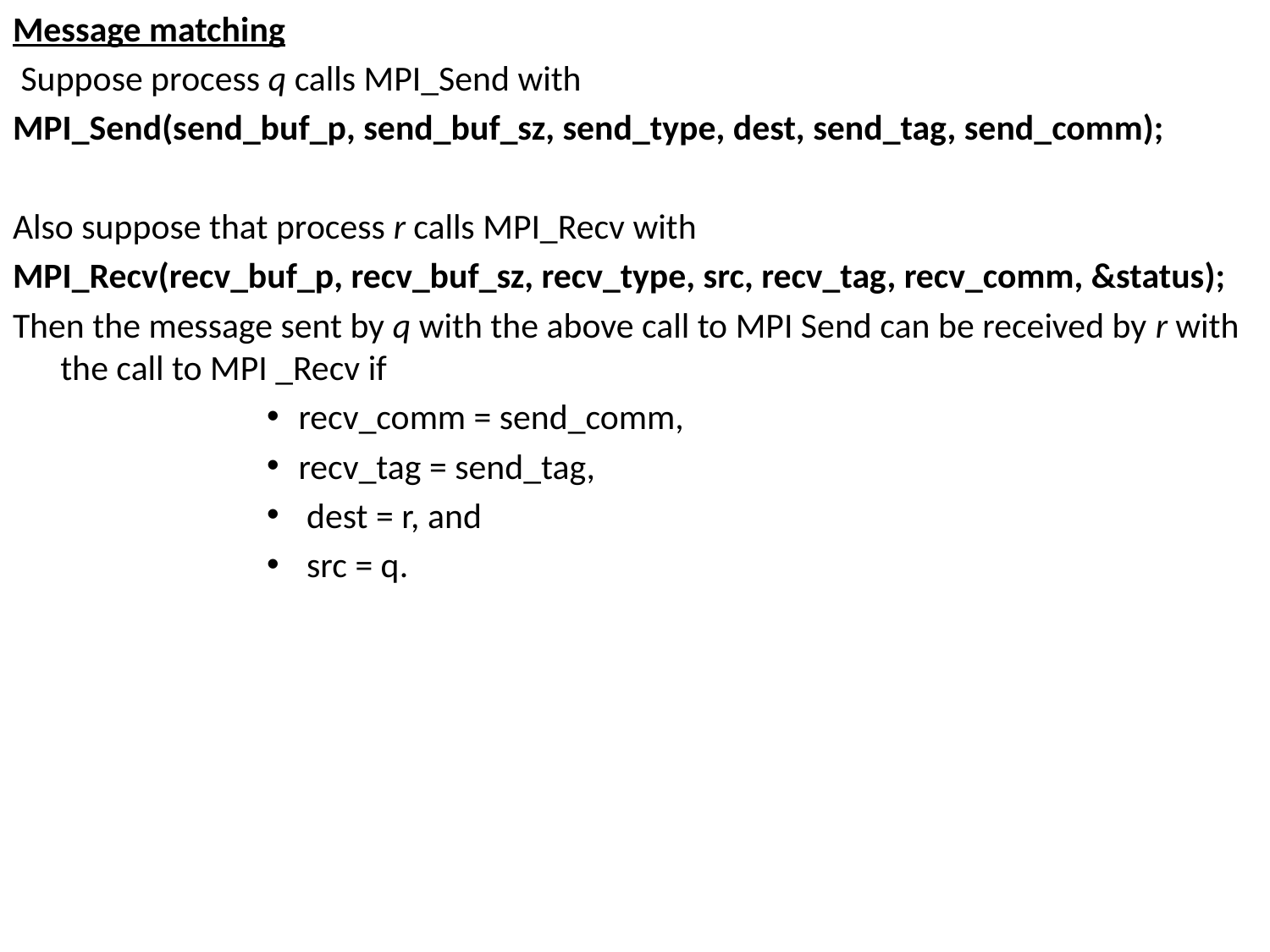

Message matching
 Suppose process q calls MPI_Send with
MPI_Send(send_buf_p, send_buf_sz, send_type, dest, send_tag, send_comm);

Also suppose that process r calls MPI_Recv with
MPI_Recv(recv_buf_p, recv_buf_sz, recv_type, src, recv_tag, recv_comm, &status);
Then the message sent by q with the above call to MPI Send can be received by r with the call to MPI _Recv if
recv_comm = send_comm,
recv_tag = send_tag,
 dest = r, and
 src = q.